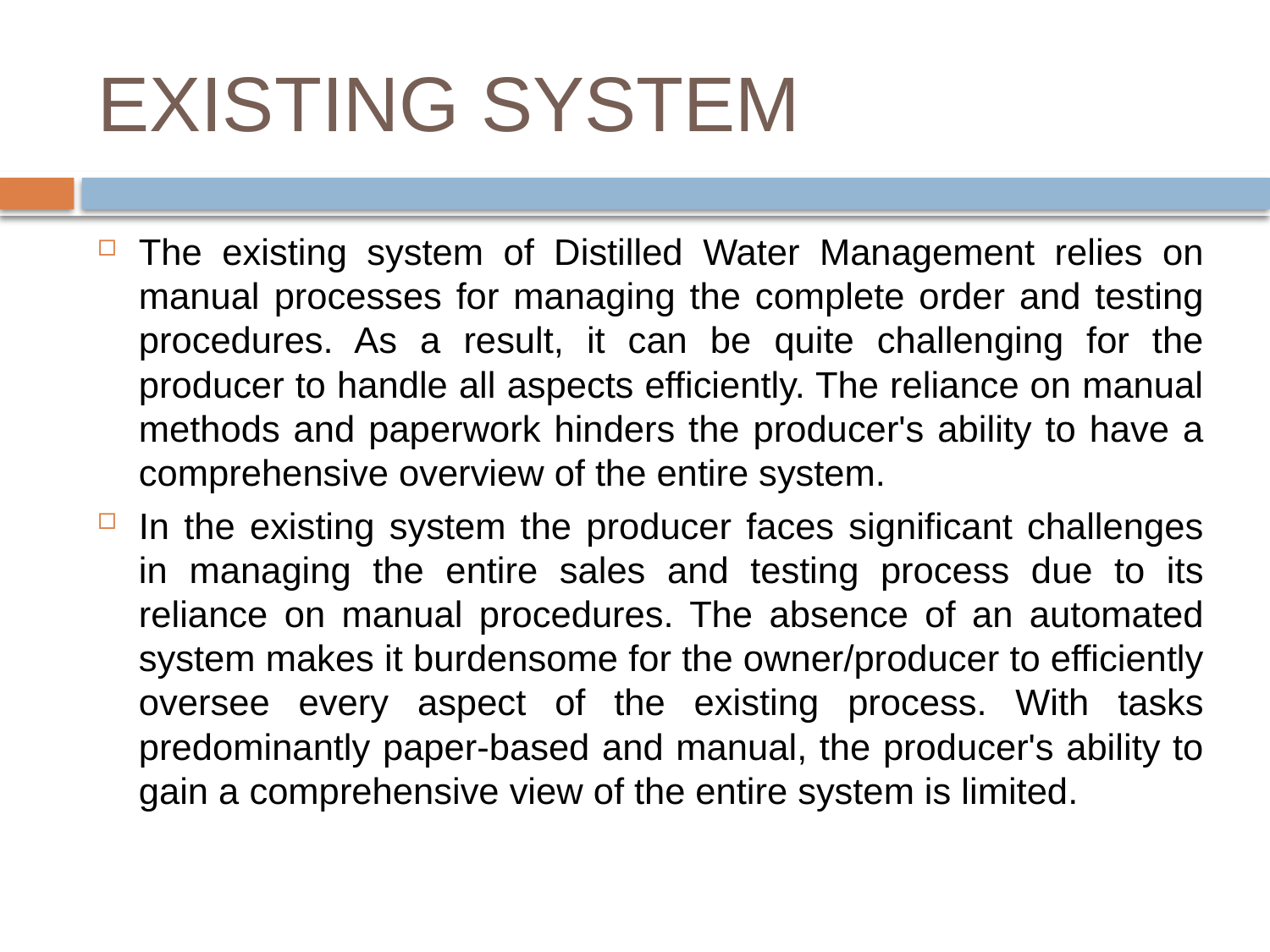

# EXISTING SYSTEM
The existing system of Distilled Water Management relies on manual processes for managing the complete order and testing procedures. As a result, it can be quite challenging for the producer to handle all aspects efficiently. The reliance on manual methods and paperwork hinders the producer's ability to have a comprehensive overview of the entire system.
In the existing system the producer faces significant challenges in managing the entire sales and testing process due to its reliance on manual procedures. The absence of an automated system makes it burdensome for the owner/producer to efficiently oversee every aspect of the existing process. With tasks predominantly paper-based and manual, the producer's ability to gain a comprehensive view of the entire system is limited.